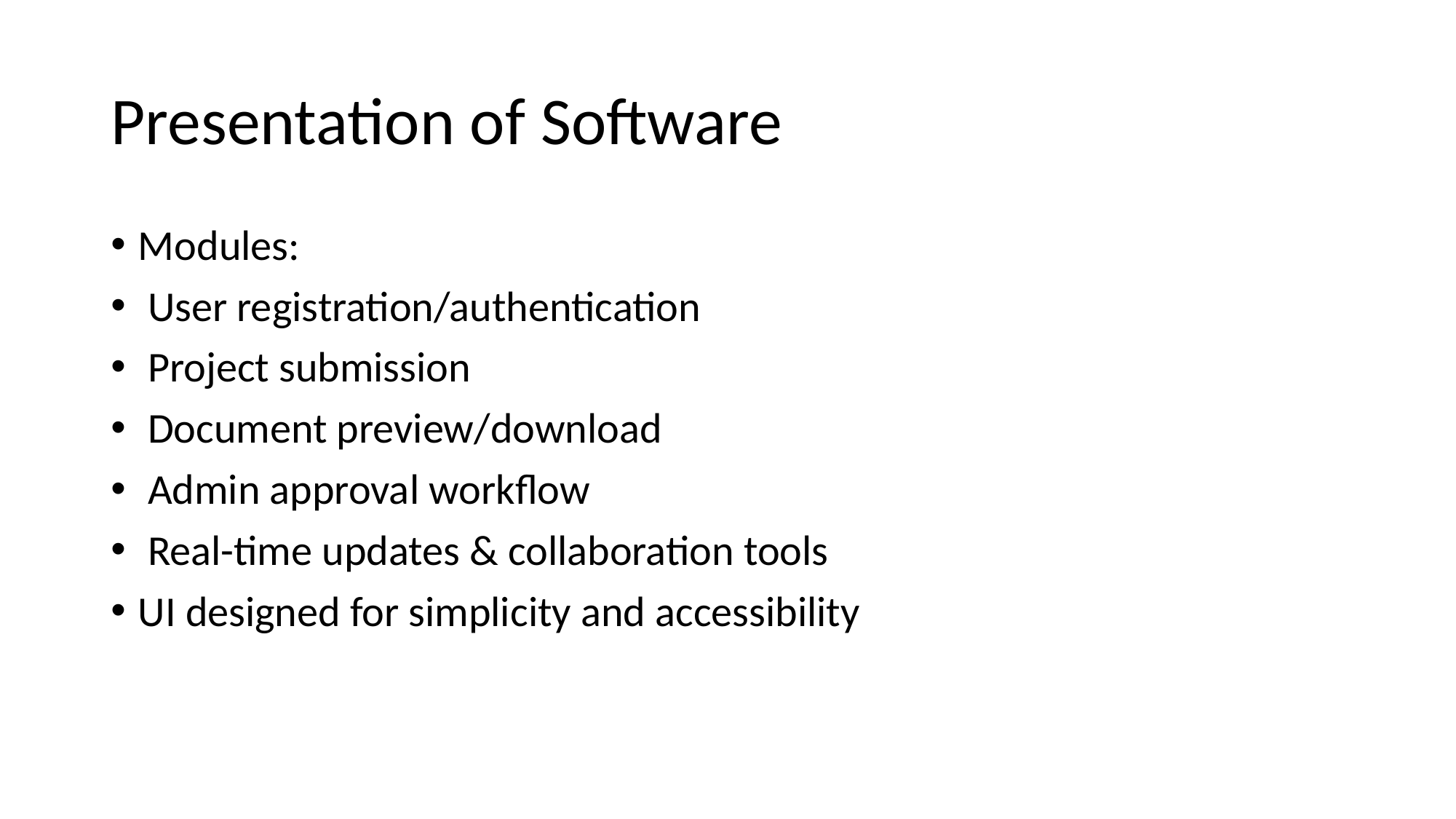

# Presentation of Software
Modules:
 User registration/authentication
 Project submission
 Document preview/download
 Admin approval workflow
 Real-time updates & collaboration tools
UI designed for simplicity and accessibility